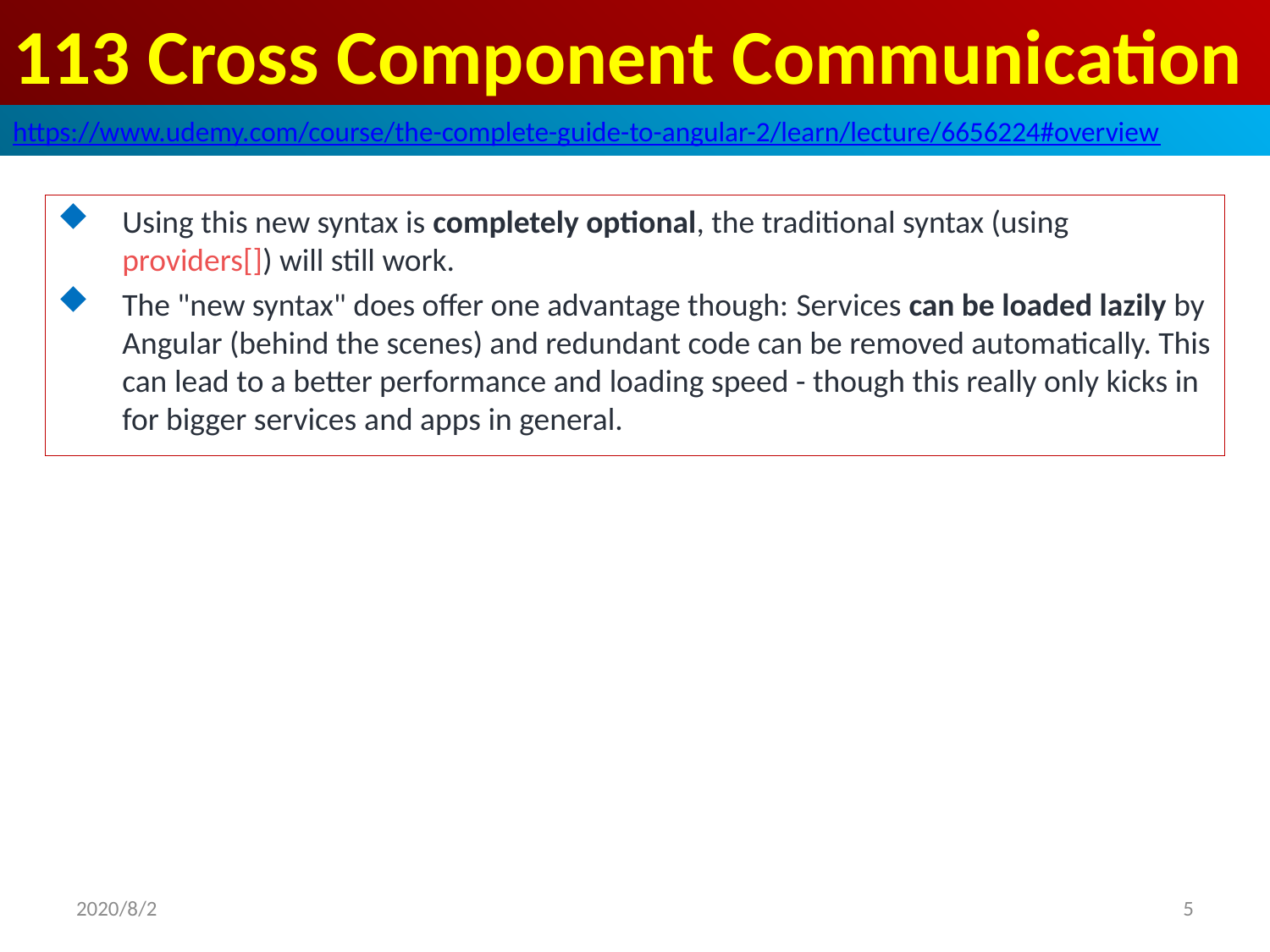

# 113 Cross Component Communication
https://www.udemy.com/course/the-complete-guide-to-angular-2/learn/lecture/6656224#overview
Using this new syntax is completely optional, the traditional syntax (using providers[]) will still work.
The "new syntax" does offer one advantage though: Services can be loaded lazily by Angular (behind the scenes) and redundant code can be removed automatically. This can lead to a better performance and loading speed - though this really only kicks in for bigger services and apps in general.

5
2020/8/2